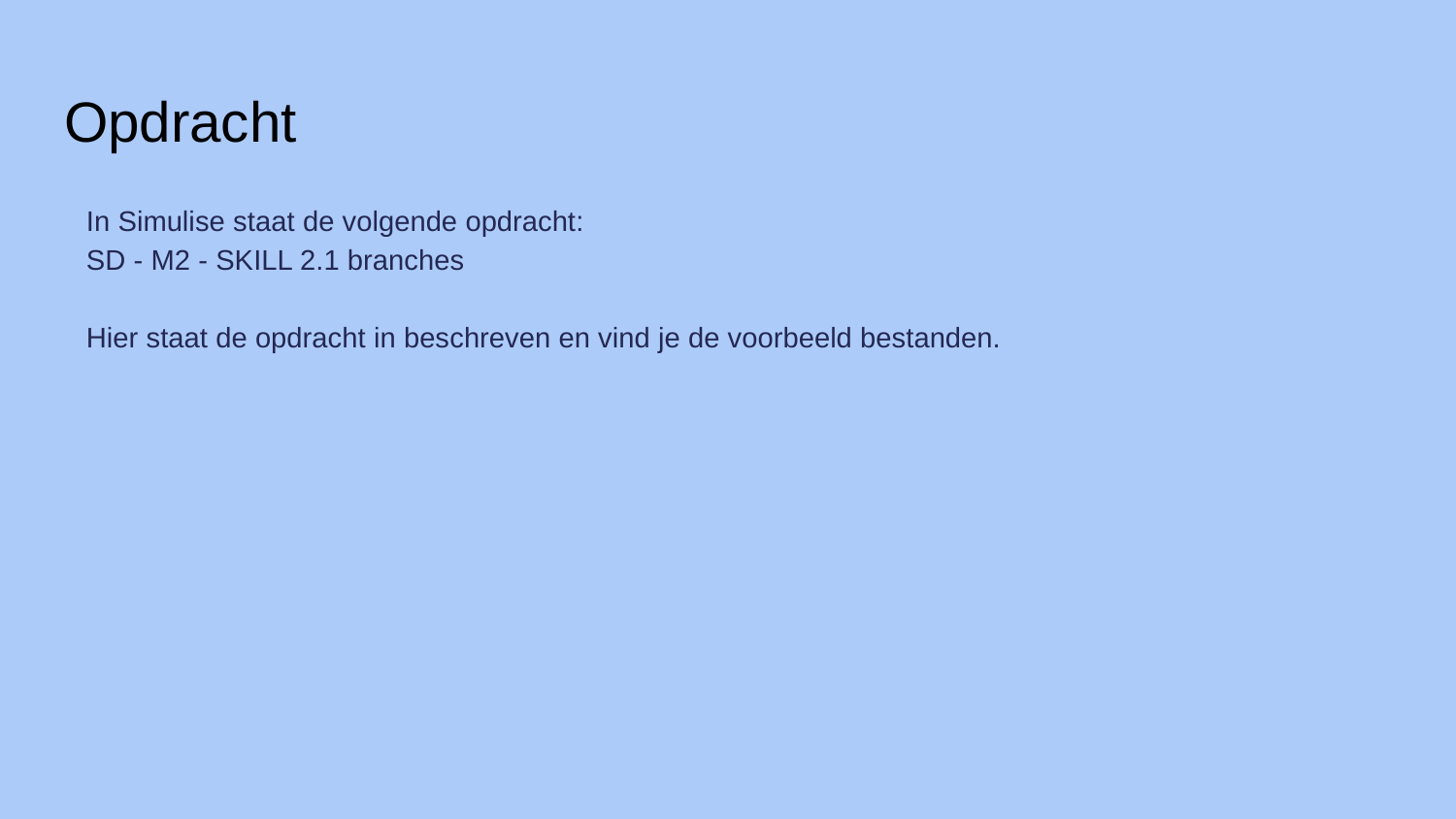

# Opdracht
In Simulise staat de volgende opdracht:
SD - M2 - SKILL 2.1 branches

Hier staat de opdracht in beschreven en vind je de voorbeeld bestanden.